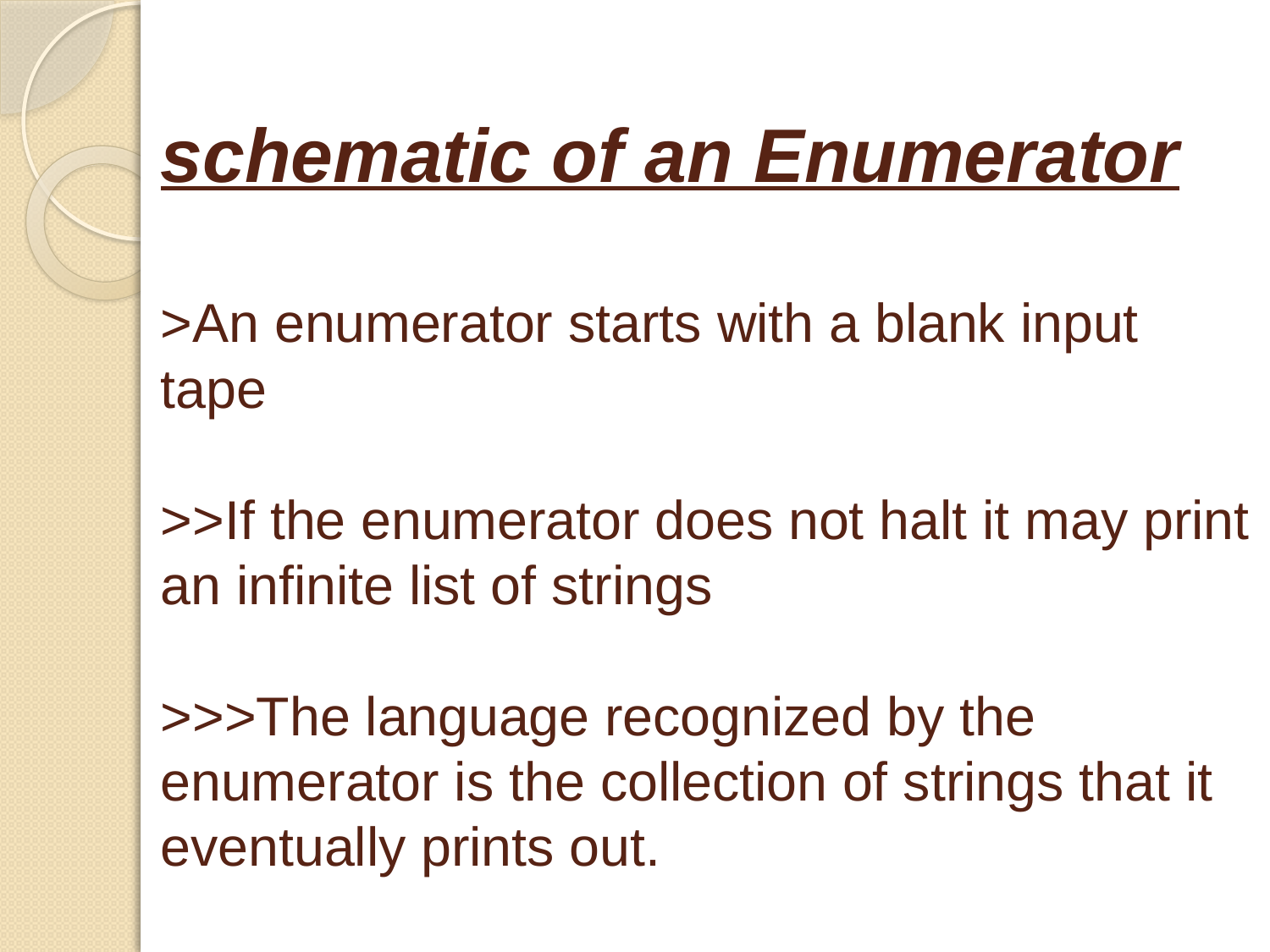

# schematic of an Enumerator >An enumerator starts with a blank input tape >>If the enumerator does not halt it may print an infinite list of strings >>>The language recognized by the enumerator is the collection of strings that it eventually prints out.